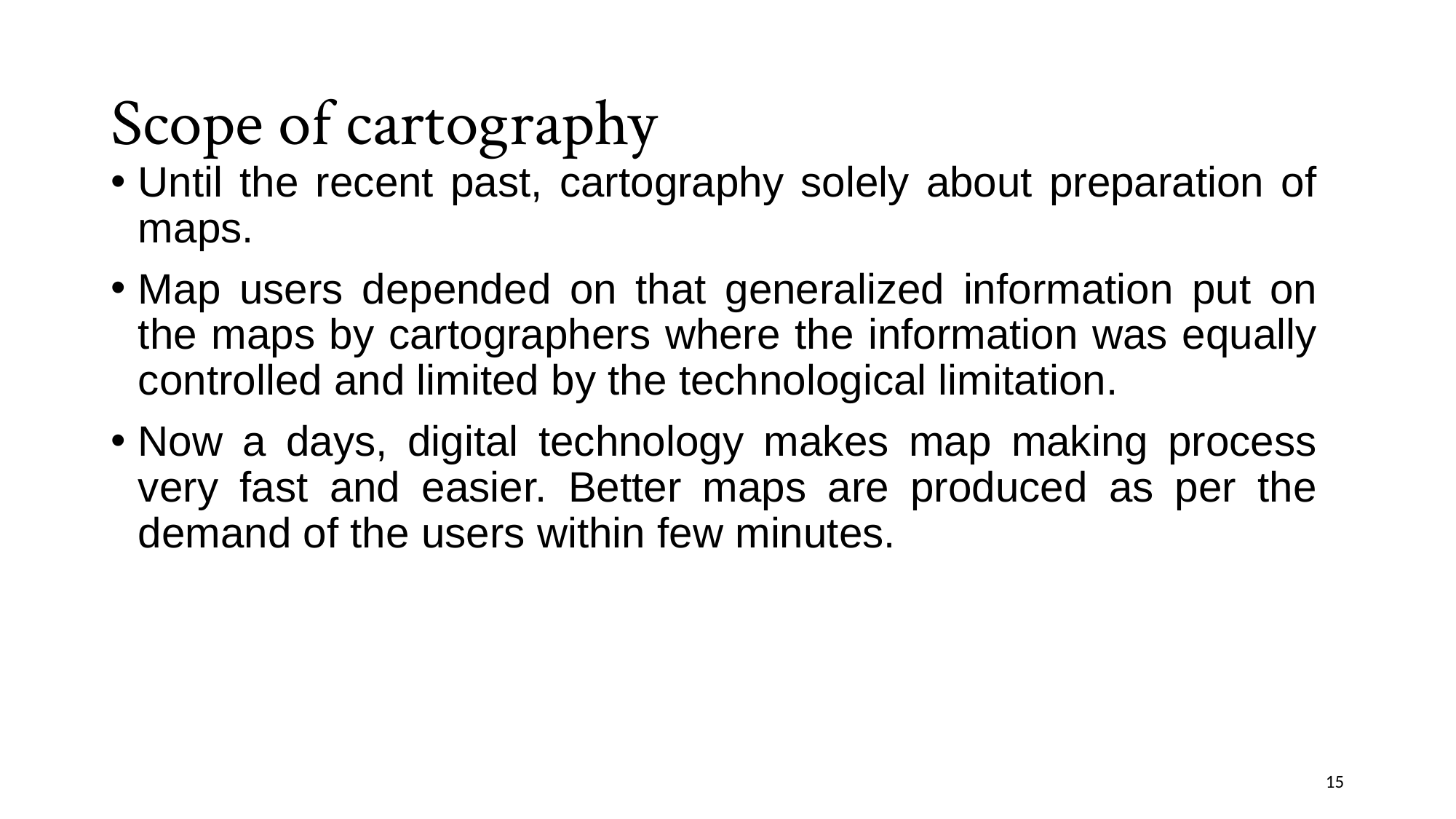

# Scope of cartography
Until the recent past, cartography solely about preparation of maps.
Map users depended on that generalized information put on the maps by cartographers where the information was equally controlled and limited by the technological limitation.
Now a days, digital technology makes map making process very fast and easier. Better maps are produced as per the demand of the users within few minutes.

15